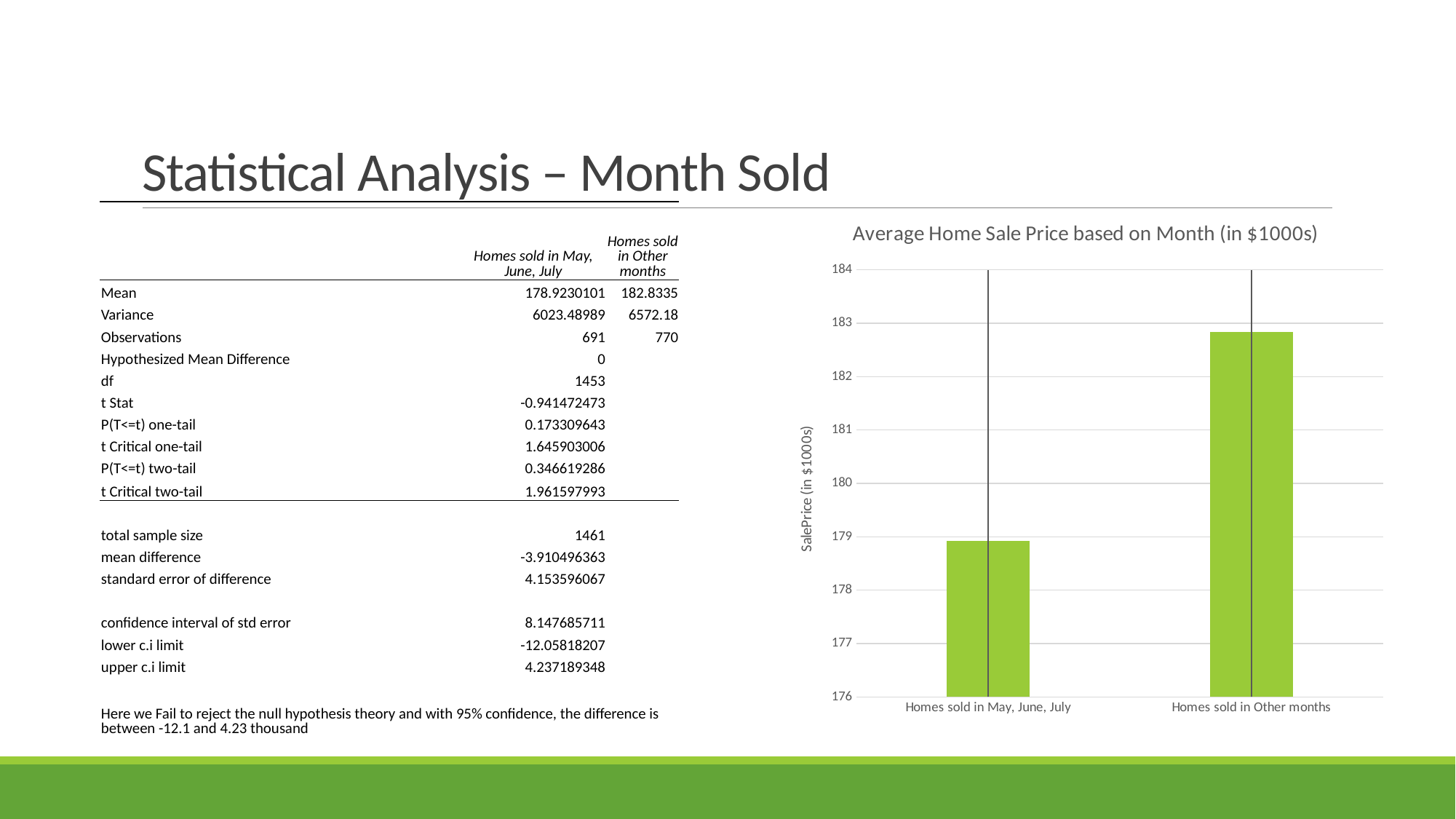

# Statistical Analysis – Month Sold
|  | Homes sold in May, June, July | Homes sold in Other months |
| --- | --- | --- |
| Mean | 178.9230101 | 182.8335 |
| Variance | 6023.48989 | 6572.18 |
| Observations | 691 | 770 |
| Hypothesized Mean Difference | 0 |  |
| df | 1453 |  |
| t Stat | -0.941472473 |  |
| P(T<=t) one-tail | 0.173309643 |  |
| t Critical one-tail | 1.645903006 |  |
| P(T<=t) two-tail | 0.346619286 |  |
| t Critical two-tail | 1.961597993 |  |
|  |  |  |
| total sample size | 1461 |  |
| mean difference | -3.910496363 |  |
| standard error of difference | 4.153596067 |  |
|  |  |  |
| confidence interval of std error | 8.147685711 |  |
| lower c.i limit | -12.05818207 |  |
| upper c.i limit | 4.237189348 |  |
|  |  |  |
| Here we Fail to reject the null hypothesis theory and with 95% confidence, the difference is between -12.1 and 4.23 thousand |  |  |

### Chart: Average Home Sale Price based on Month (in $1000s)

| Category |  |
|---|---|
| Homes sold in May, June, July | 178.92301013024576 |
| Homes sold in Other months | 182.8335064935063 |